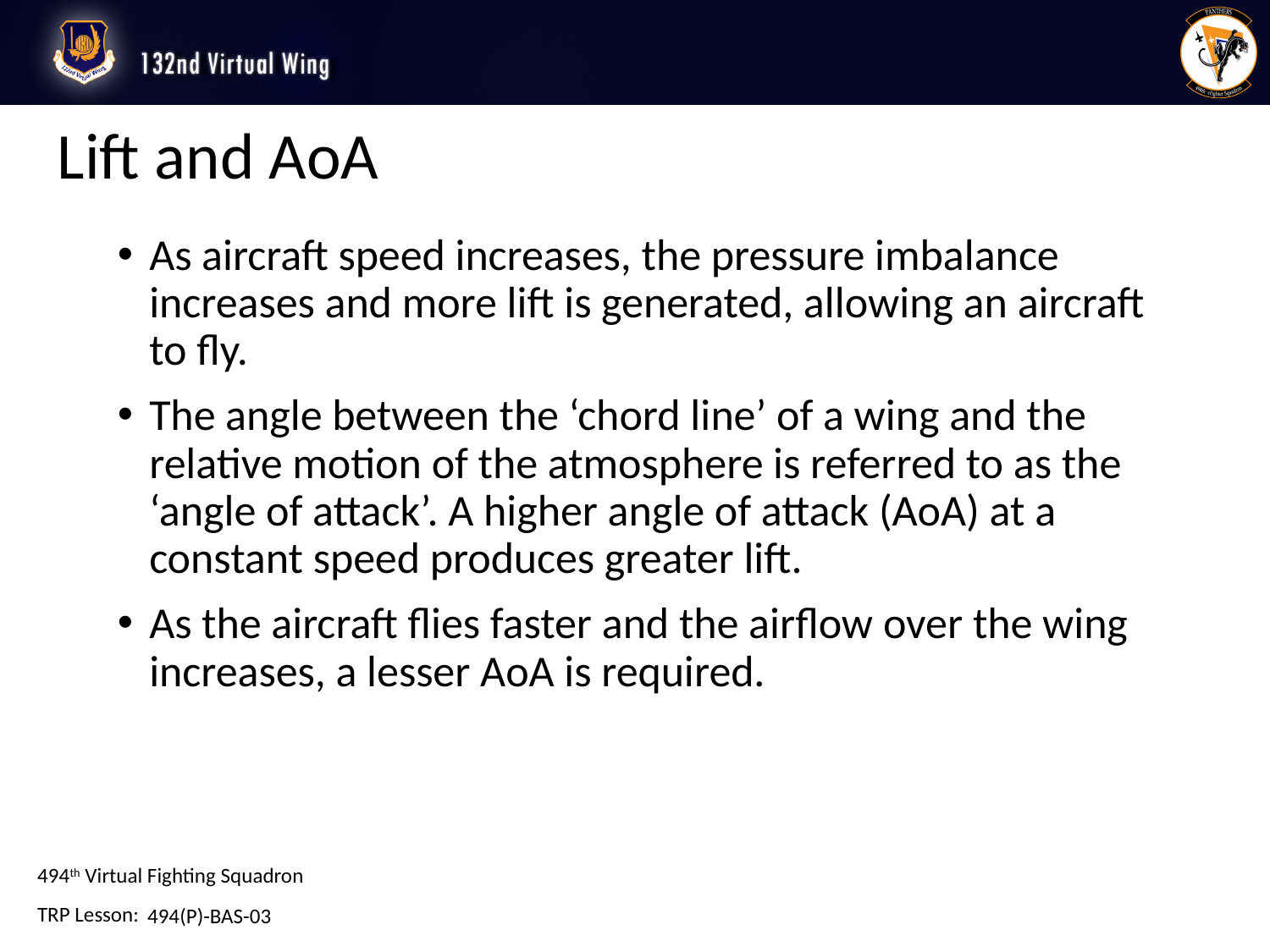

# Lift and AoA
As aircraft speed increases, the pressure imbalance increases and more lift is generated, allowing an aircraft to fly.
The angle between the ‘chord line’ of a wing and the relative motion of the atmosphere is referred to as the ‘angle of attack’. A higher angle of attack (AoA) at a constant speed produces greater lift.
As the aircraft flies faster and the airflow over the wing increases, a lesser AoA is required.

494(P)-BAS-03